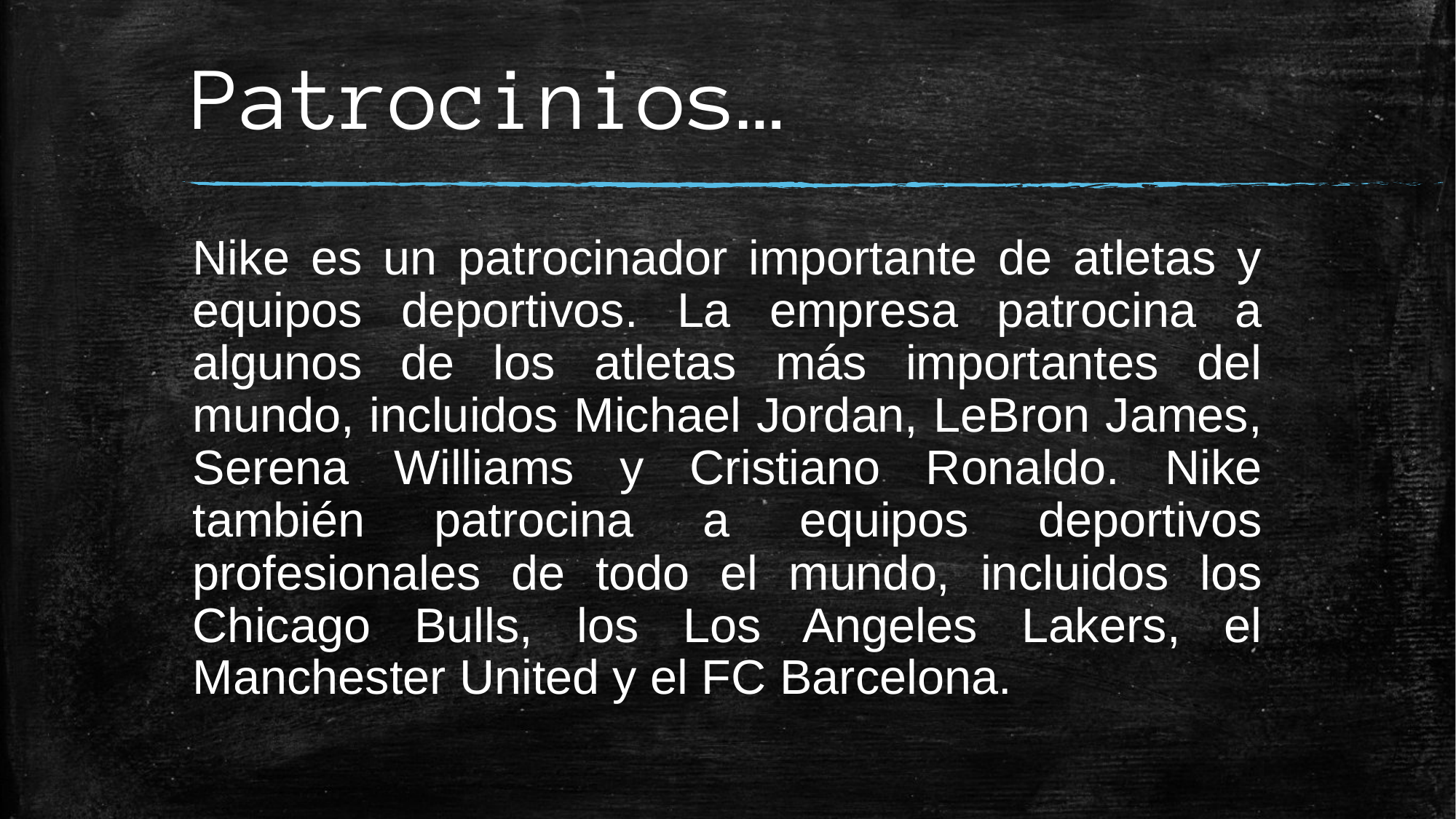

# Patrocinios…
Nike es un patrocinador importante de atletas y equipos deportivos. La empresa patrocina a algunos de los atletas más importantes del mundo, incluidos Michael Jordan, LeBron James, Serena Williams y Cristiano Ronaldo. Nike también patrocina a equipos deportivos profesionales de todo el mundo, incluidos los Chicago Bulls, los Los Angeles Lakers, el Manchester United y el FC Barcelona.